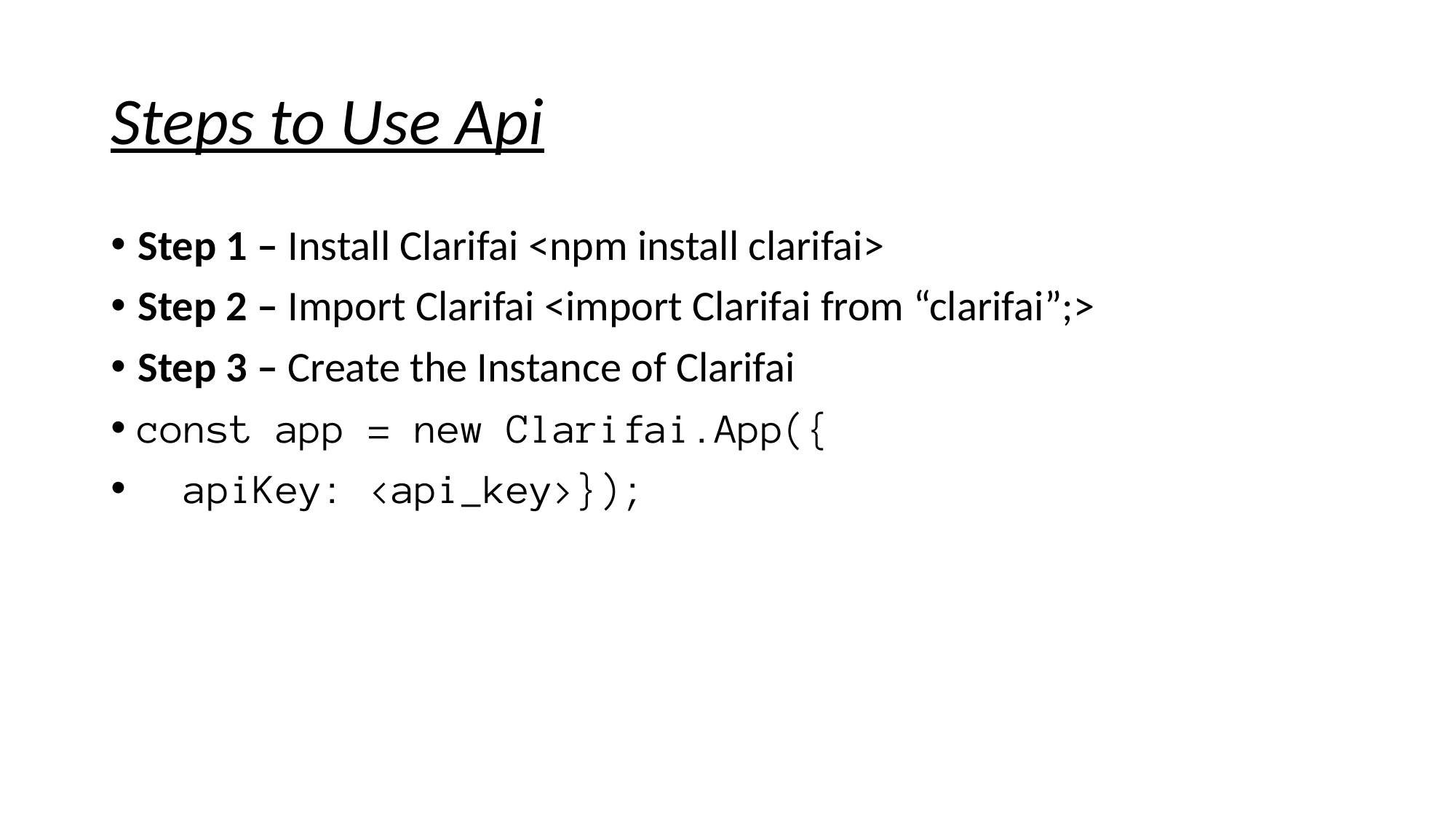

# Steps to Use Api
Step 1 – Install Clarifai <npm install clarifai>
Step 2 – Import Clarifai <import Clarifai from “clarifai”;>
Step 3 – Create the Instance of Clarifai
const app = new Clarifai.App({
  apiKey: <api_key>});